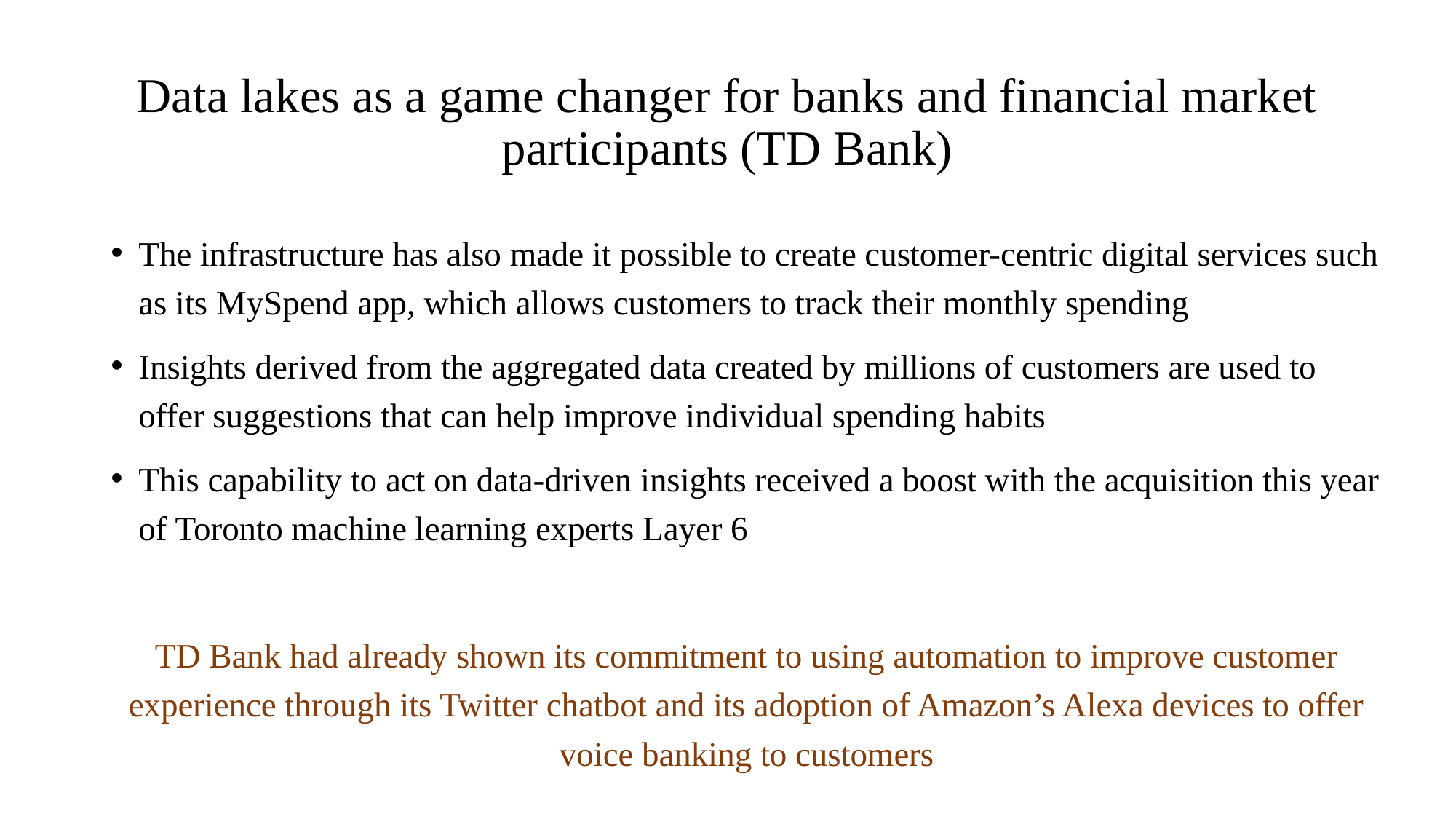

# Data lakes as a game changer for banks and financial market participants (TD Bank)
The infrastructure has also made it possible to create customer-centric digital services such as its MySpend app, which allows customers to track their monthly spending
Insights derived from the aggregated data created by millions of customers are used to offer suggestions that can help improve individual spending habits
This capability to act on data-driven insights received a boost with the acquisition this year of Toronto machine learning experts Layer 6

TD Bank had already shown its commitment to using automation to improve customer experience through its Twitter chatbot and its adoption of Amazon’s Alexa devices to offer voice banking to customers